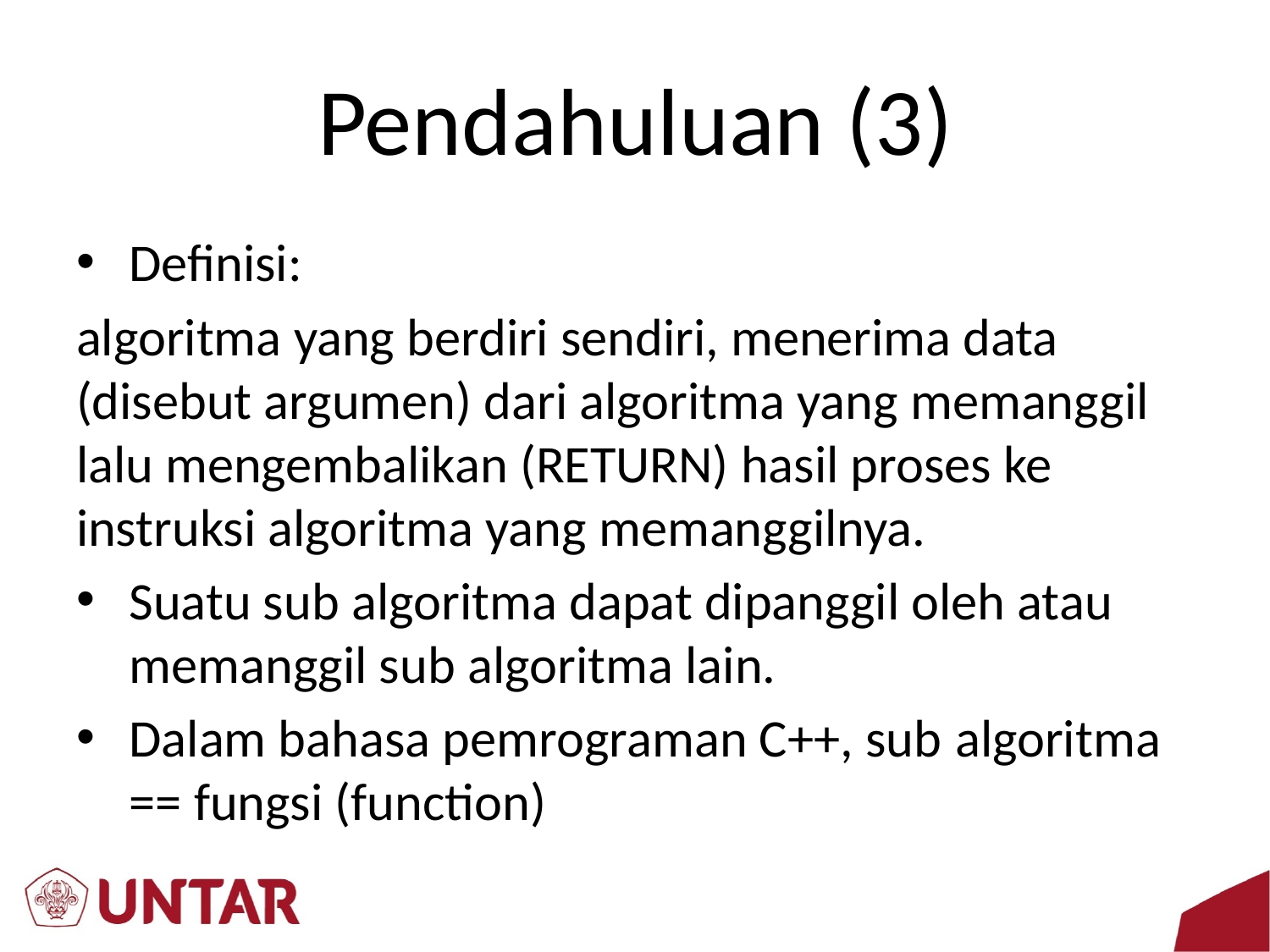

# Pendahuluan (3)
Definisi:
algoritma yang berdiri sendiri, menerima data (disebut argumen) dari algoritma yang memanggil lalu mengembalikan (RETURN) hasil proses ke instruksi algoritma yang memanggilnya.
Suatu sub algoritma dapat dipanggil oleh atau memanggil sub algoritma lain.
Dalam bahasa pemrograman C++, sub algoritma == fungsi (function)